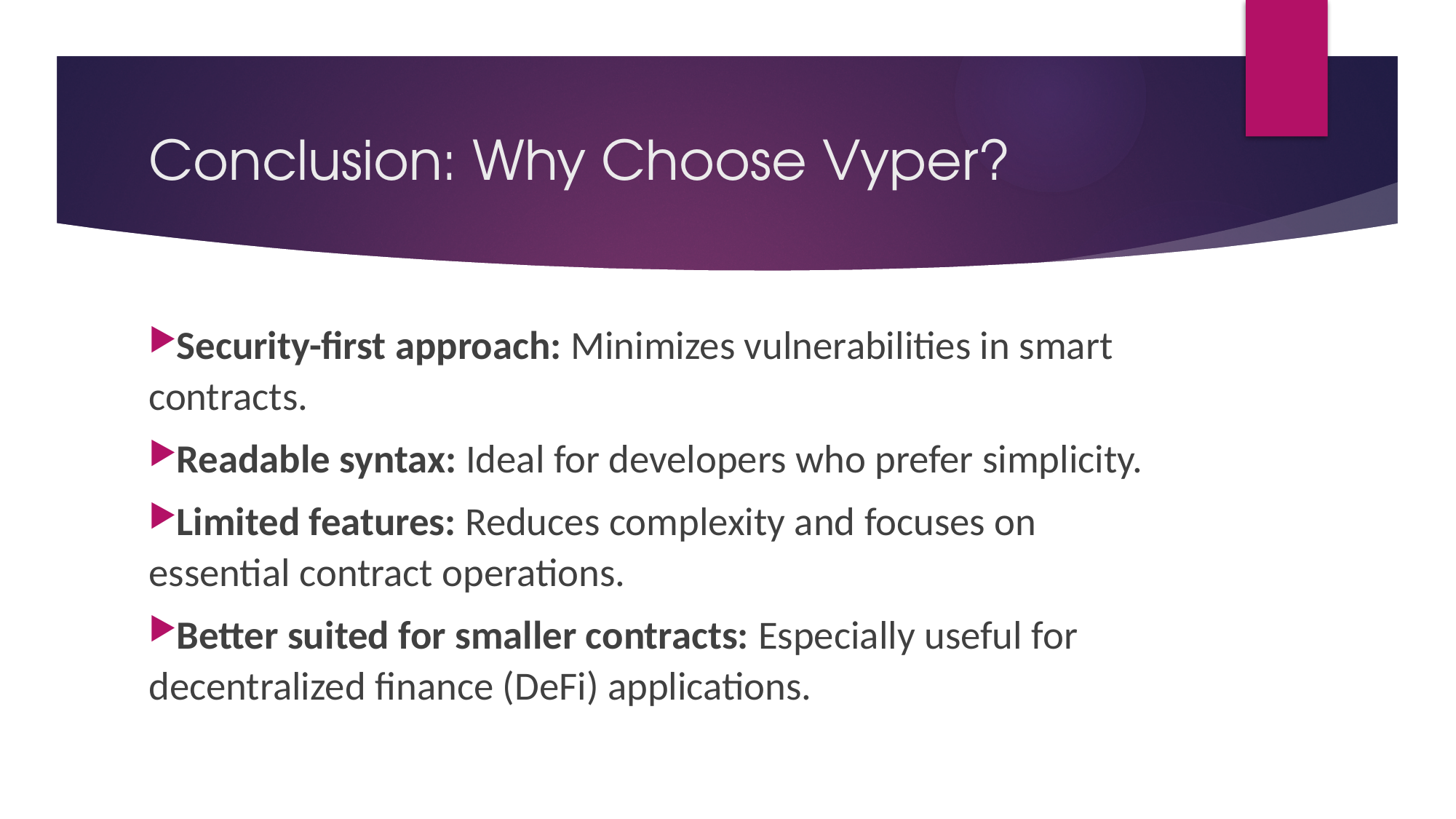

# Conclusion: Why Choose Vyper?
Security-first approach: Minimizes vulnerabilities in smart contracts.
Readable syntax: Ideal for developers who prefer simplicity.
Limited features: Reduces complexity and focuses on essential contract operations.
Better suited for smaller contracts: Especially useful for decentralized finance (DeFi) applications.